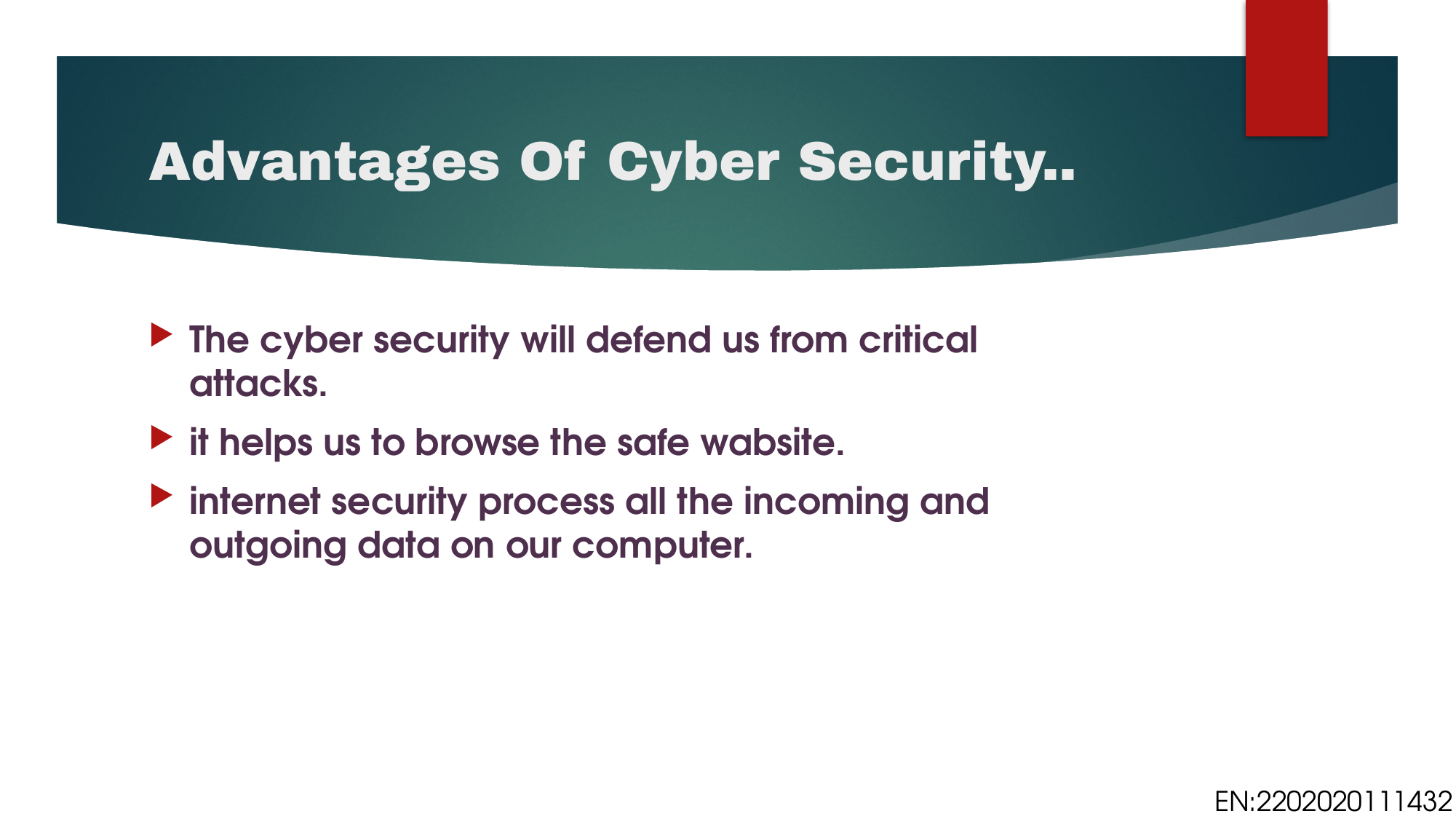

# Advantages Of Cyber Security..
The cyber security will defend us from critical attacks.
it helps us to browse the safe wabsite.
internet security process all the incoming and outgoing data on our computer.
EN:2202020111432